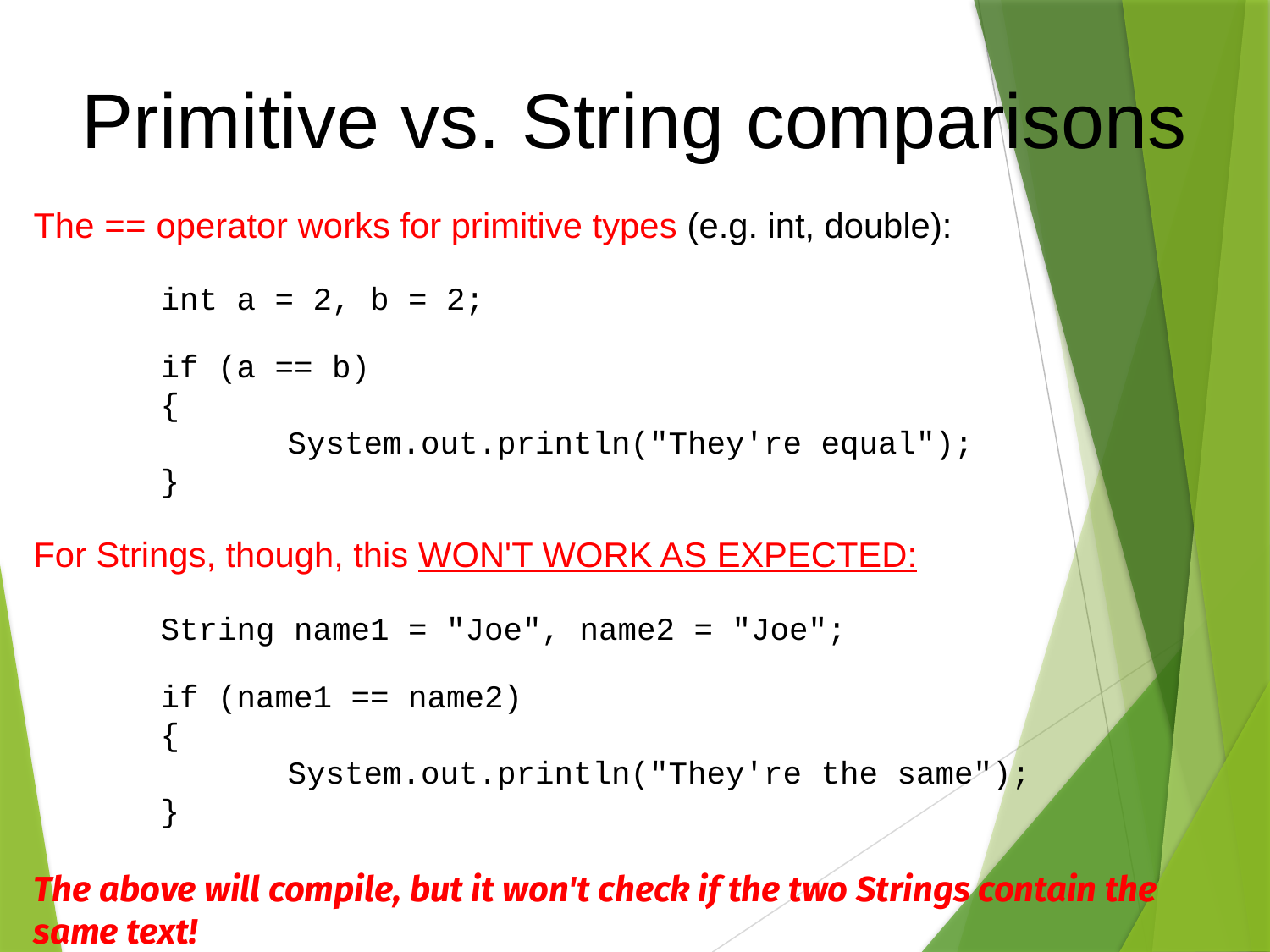

Primitive vs. String comparisons
The == operator works for primitive types (e.g. int, double):

int a = 2, b = 2;

if (a == b)
{
	System.out.println("They're equal");
}

For Strings, though, this WON'T WORK AS EXPECTED:

String name1 = "Joe", name2 = "Joe";

if (name1 == name2)
{
	System.out.println("They're the same");
}

The above will compile, but it won't check if the two Strings contain the same text!